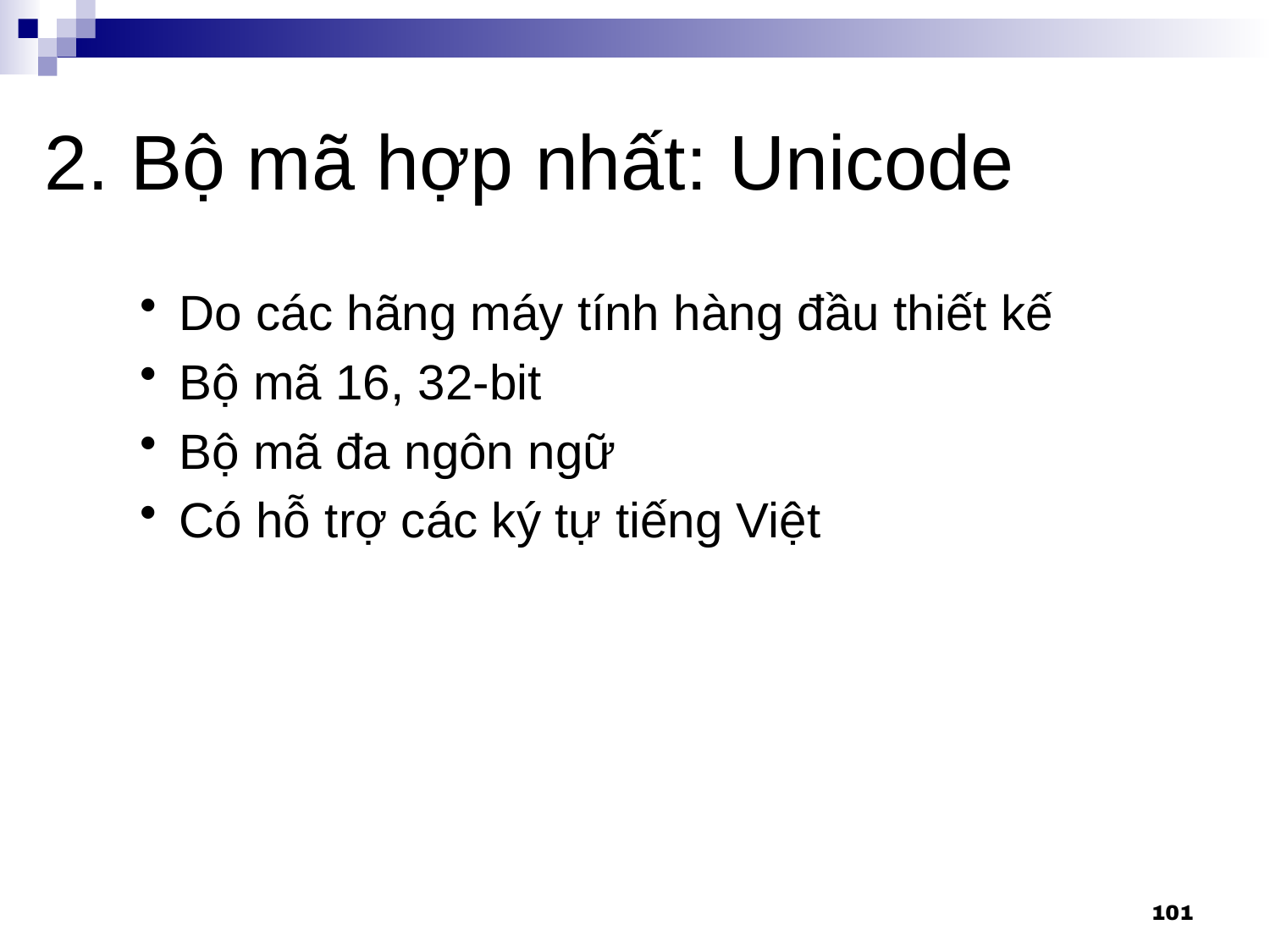

# 2. Bộ mã hợp nhất: Unicode
Do các hãng máy tính hàng đầu thiết kế
Bộ mã 16, 32-bit
Bộ mã đa ngôn ngữ
Có hỗ trợ các ký tự tiếng Việt
101